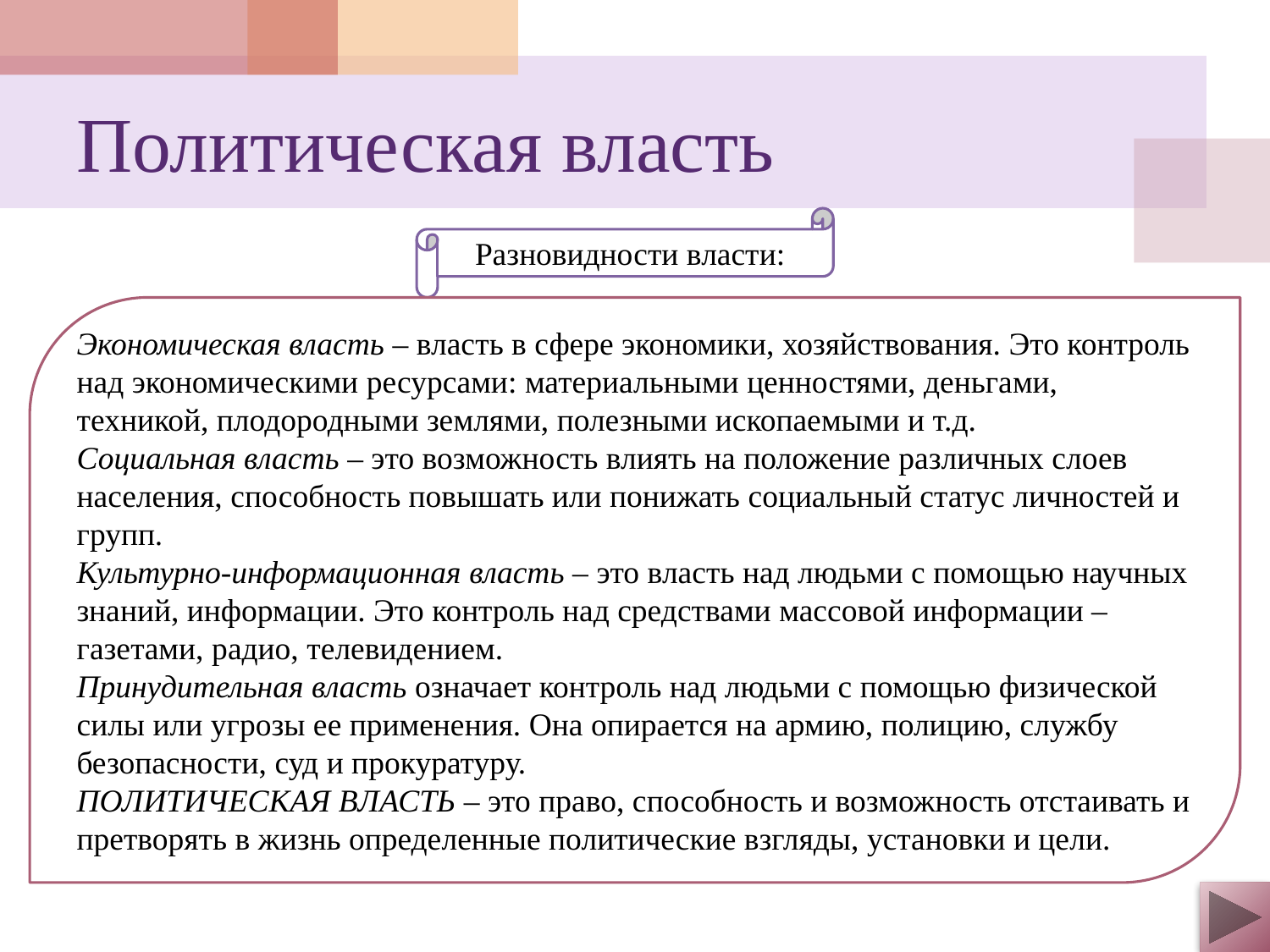

# Политическая власть
Разновидности власти:
Экономическая власть – власть в сфере экономики, хозяйствования. Это контроль над экономическими ресурсами: материальными ценностями, деньгами, техникой, плодородными землями, полезными ископаемыми и т.д.
Социальная власть – это возможность влиять на положение различных слоев населения, способность повышать или понижать социальный статус личностей и групп.
Культурно-информационная власть – это власть над людьми с помощью научных знаний, информации. Это контроль над средствами массовой информации – газетами, радио, телевидением.
Принудительная власть означает контроль над людьми с помощью физической силы или угрозы ее применения. Она опирается на армию, полицию, службу безопасности, суд и прокуратуру.
ПОЛИТИЧЕСКАЯ ВЛАСТЬ – это право, способность и возможность отстаивать и претворять в жизнь определенные политические взгляды, установки и цели.